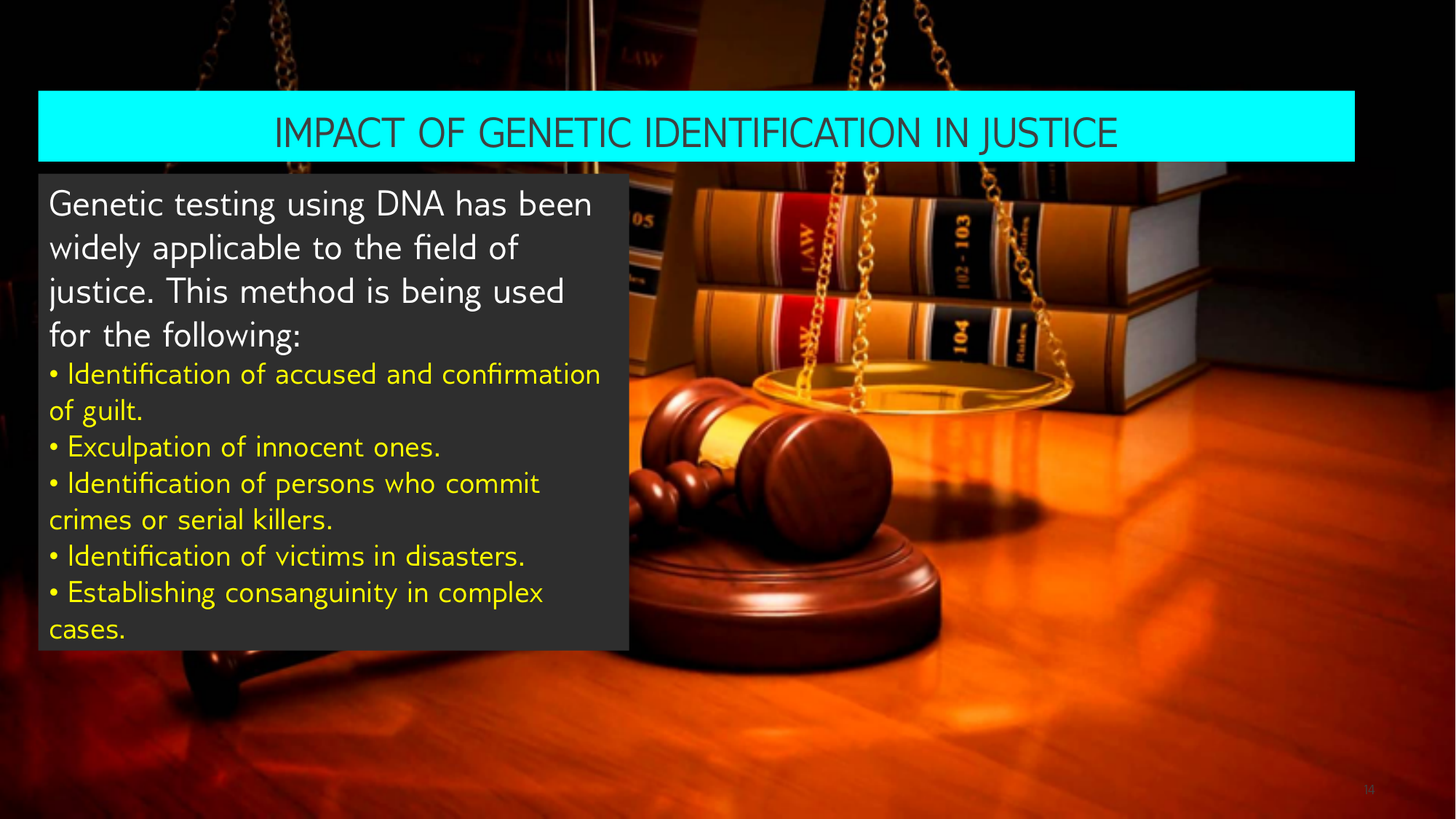

# Impact of Genetic Identification in Justice
Genetic testing using DNA has been widely applicable to the field of justice. This method is being used for the following:
• Identification of accused and confirmation of guilt.
• Exculpation of innocent ones.
• Identification of persons who commit crimes or serial killers.
• Identification of victims in disasters.
• Establishing consanguinity in complex cases.
14